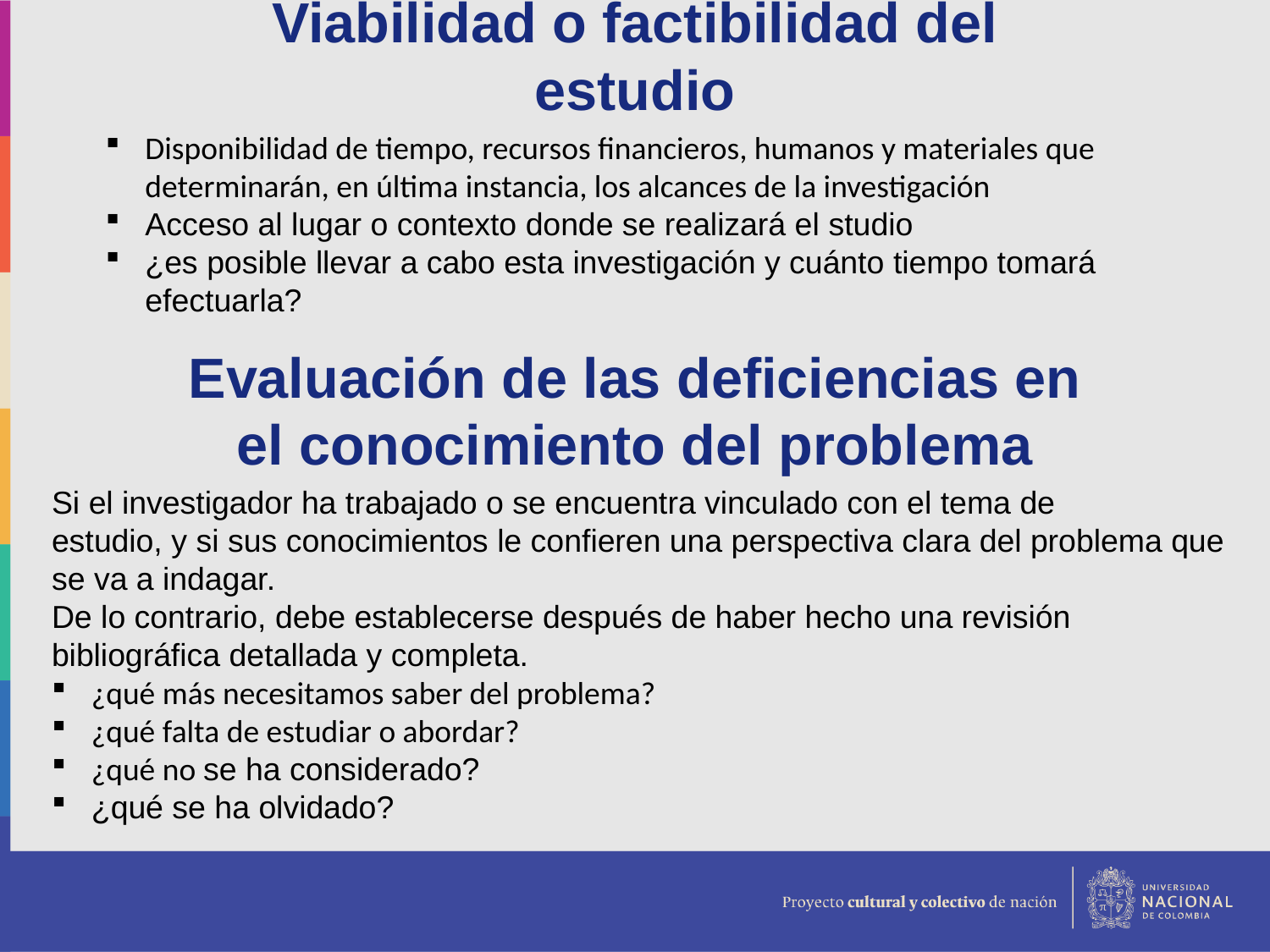

Viabilidad o factibilidad del estudio
Disponibilidad de tiempo, recursos financieros, humanos y materiales que determinarán, en última instancia, los alcances de la investigación
Acceso al lugar o contexto donde se realizará el studio
¿es posible llevar a cabo esta investigación y cuánto tiempo tomará efectuarla?
Evaluación de las deficiencias en el conocimiento del problema
Si el investigador ha trabajado o se encuentra vinculado con el tema de
estudio, y si sus conocimientos le confieren una perspectiva clara del problema que se va a indagar.
De lo contrario, debe establecerse después de haber hecho una revisión bibliográfica detallada y completa.
¿qué más necesitamos saber del problema?
¿qué falta de estudiar o abordar?
¿qué no se ha considerado?
¿qué se ha olvidado?